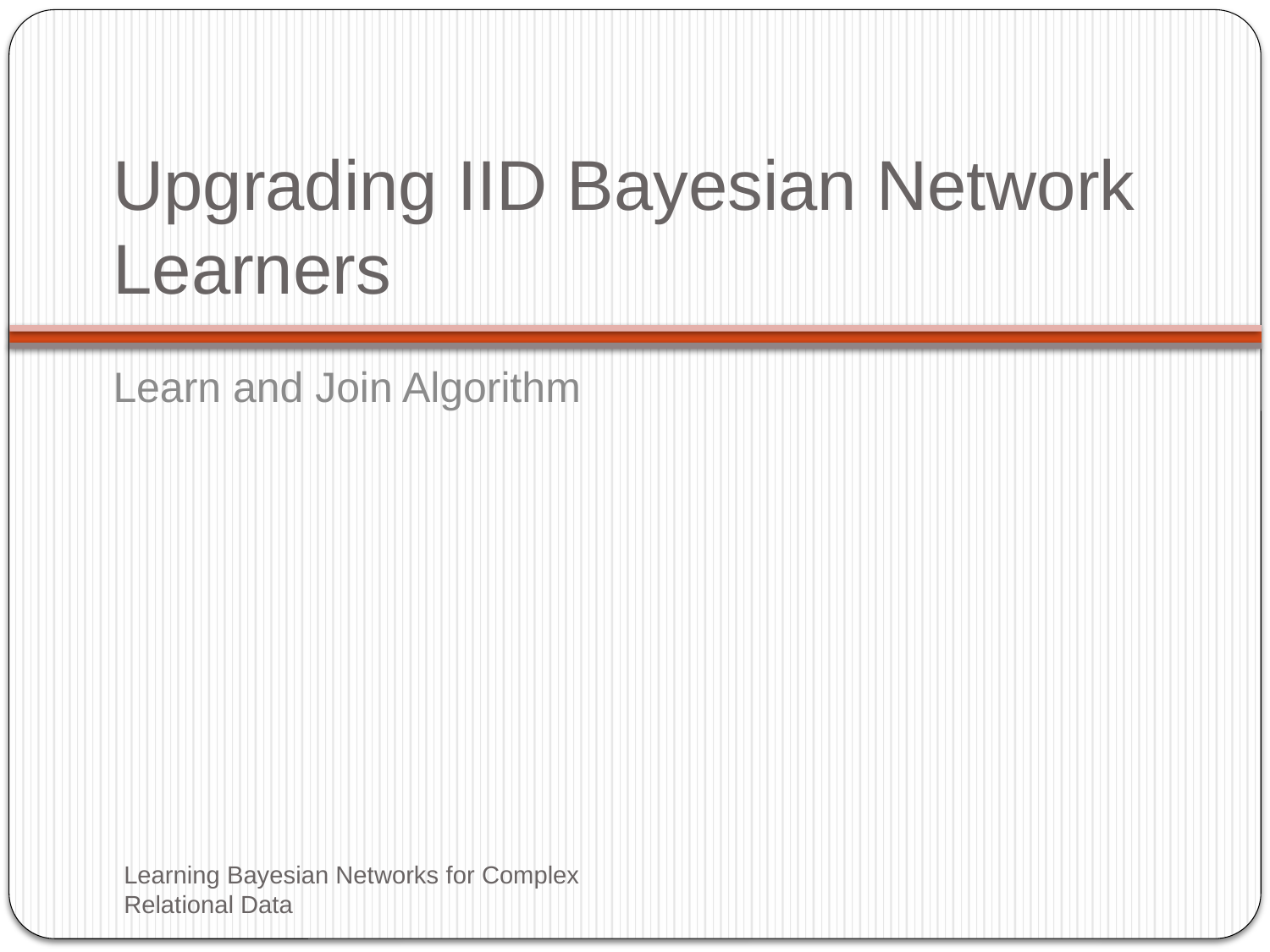

# Upgrading IID Bayesian Network Learners
Learn and Join Algorithm
Learning Bayesian Networks for Complex Relational Data